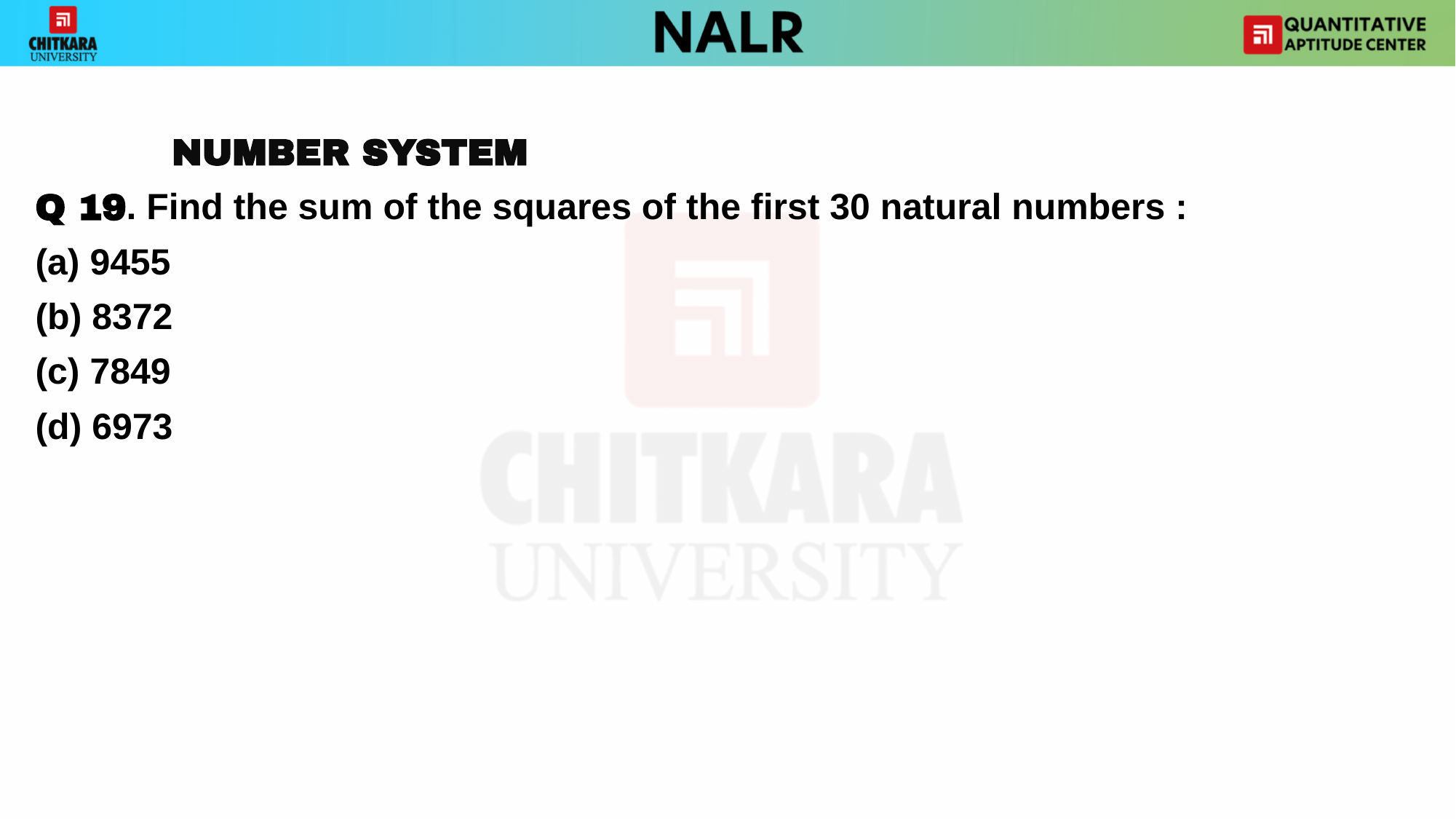

NUMBER SYSTEM
Q 19. Find the sum of the squares of the first 30 natural numbers :
9455
(b) 8372
(c) 7849
(d) 6973